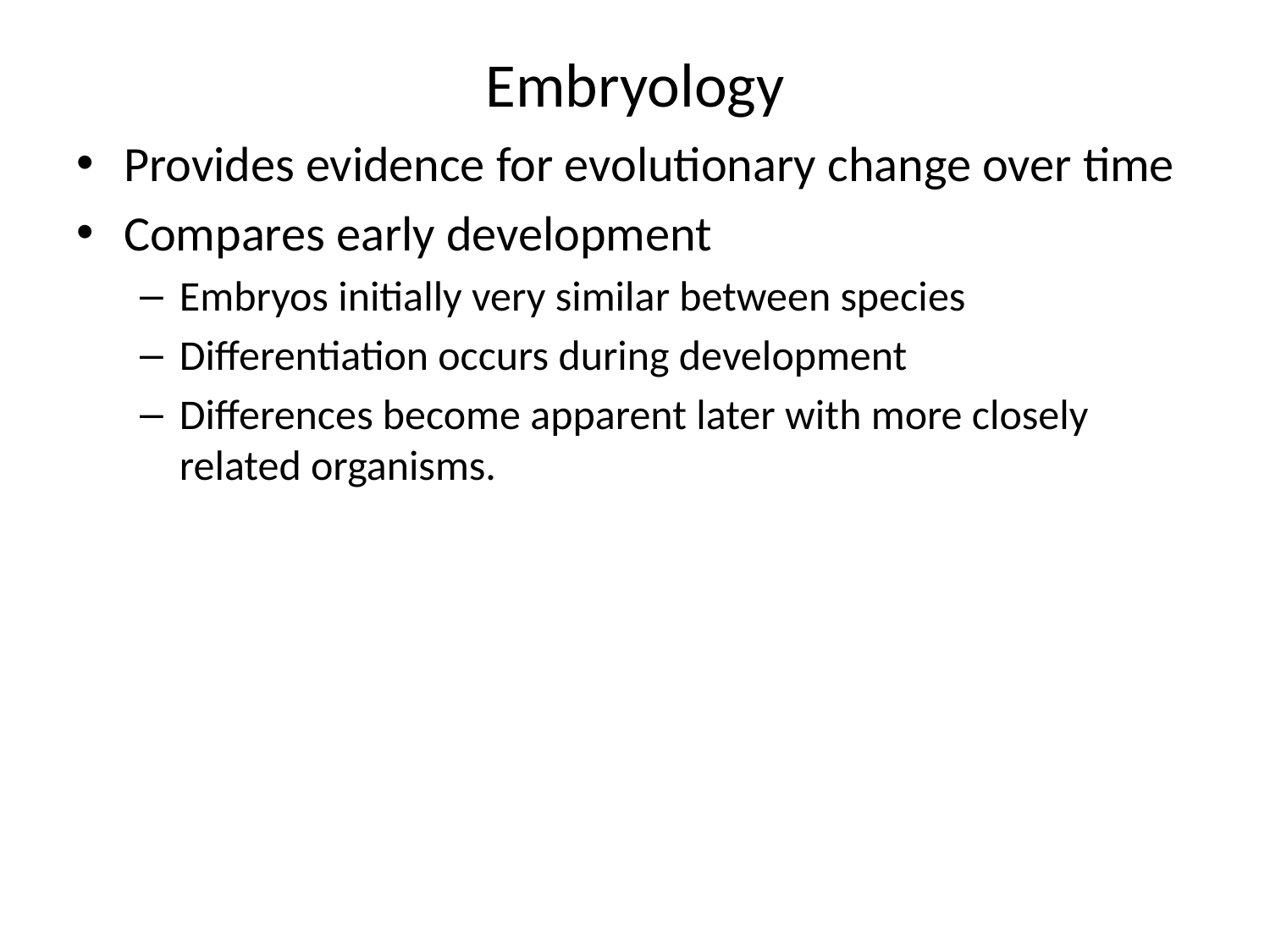

# Embryology
Provides evidence for evolutionary change over time
Compares early development
Embryos initially very similar between species
Differentiation occurs during development
Differences become apparent later with more closely related organisms.